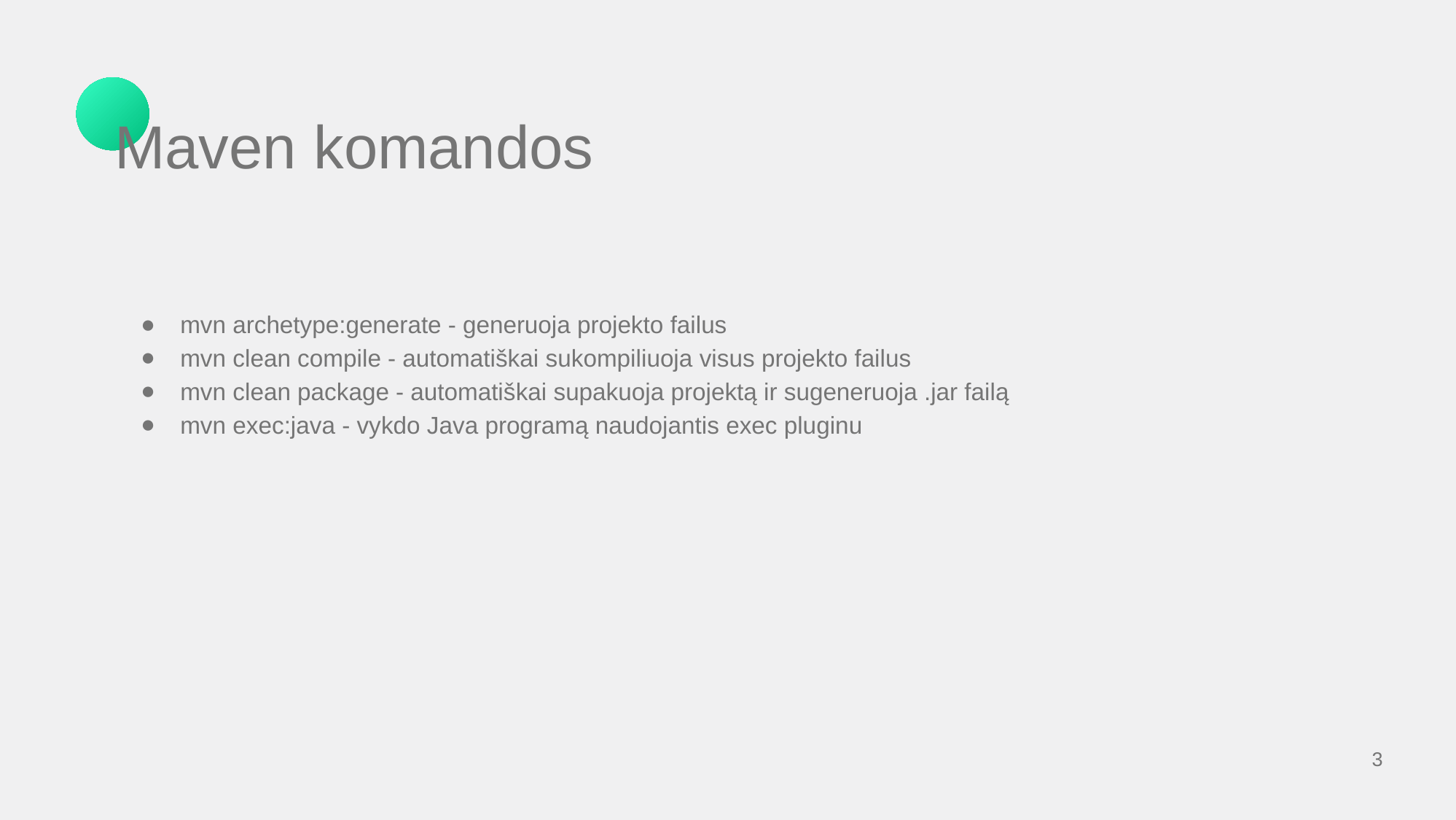

Maven komandos
mvn archetype:generate - generuoja projekto failus
mvn clean compile - automatiškai sukompiliuoja visus projekto failus
mvn clean package - automatiškai supakuoja projektą ir sugeneruoja .jar failą
mvn exec:java - vykdo Java programą naudojantis exec pluginu
3
#